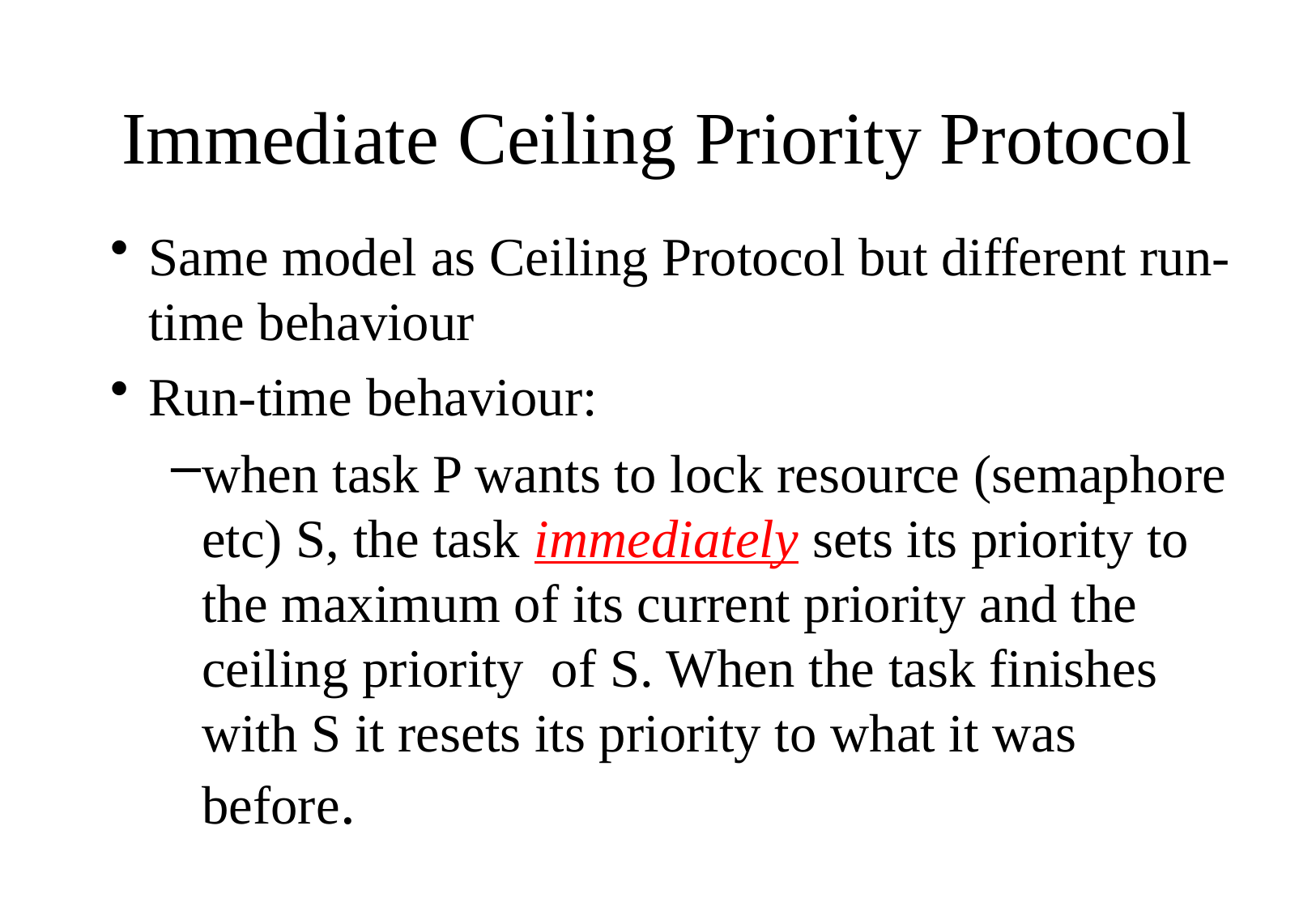

# Immediate Ceiling Priority Protocol
Same model as Ceiling Protocol but different run-time behaviour
Run-time behaviour:
when task P wants to lock resource (semaphore etc) S, the task immediately sets its priority to the maximum of its current priority and the ceiling priority  of S. When the task finishes with S it resets its priority to what it was before.